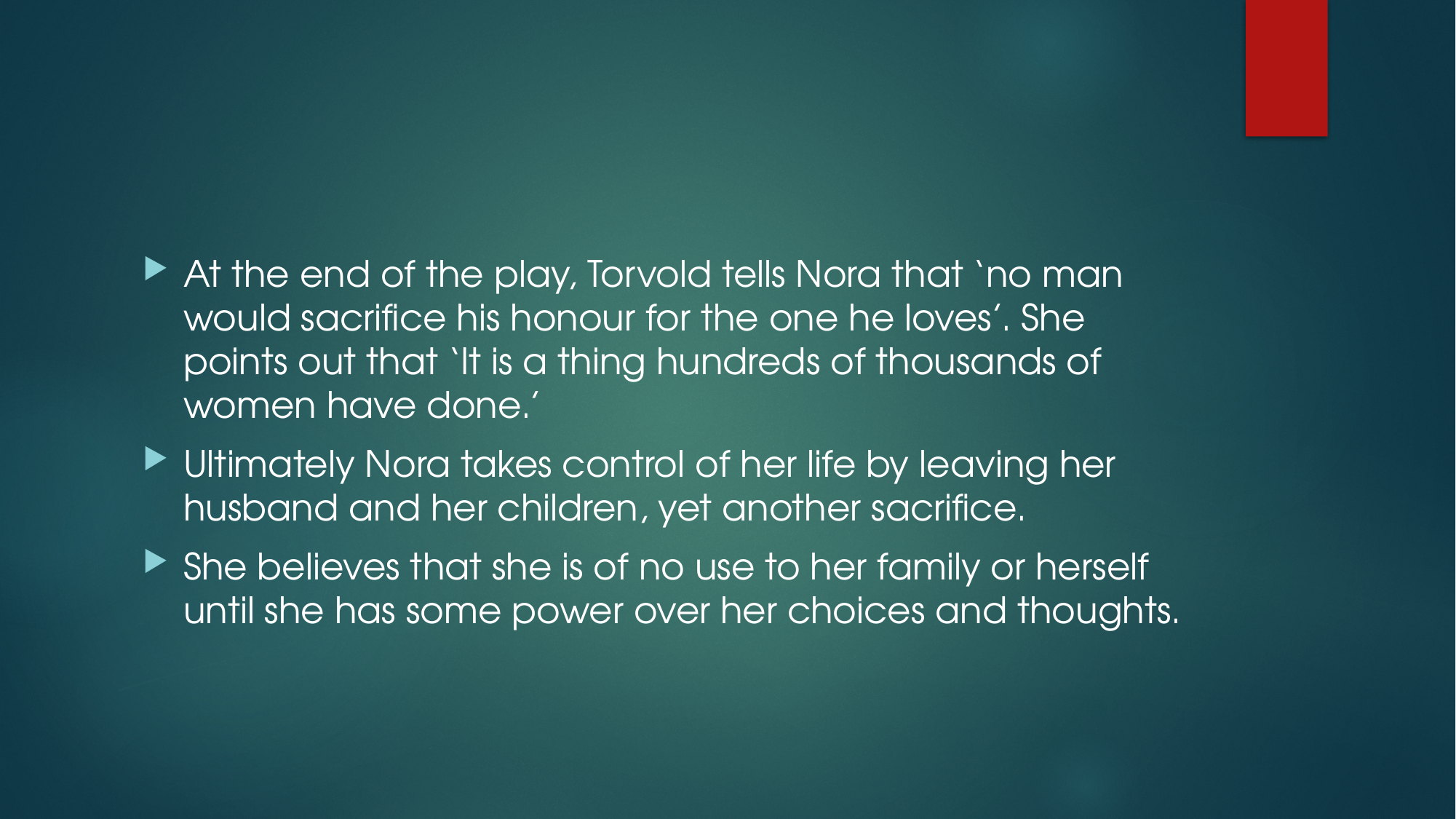

#
At the end of the play, Torvold tells Nora that ‘no man would sacrifice his honour for the one he loves’. She points out that ‘It is a thing hundreds of thousands of women have done.’
Ultimately Nora takes control of her life by leaving her husband and her children, yet another sacrifice.
She believes that she is of no use to her family or herself until she has some power over her choices and thoughts.